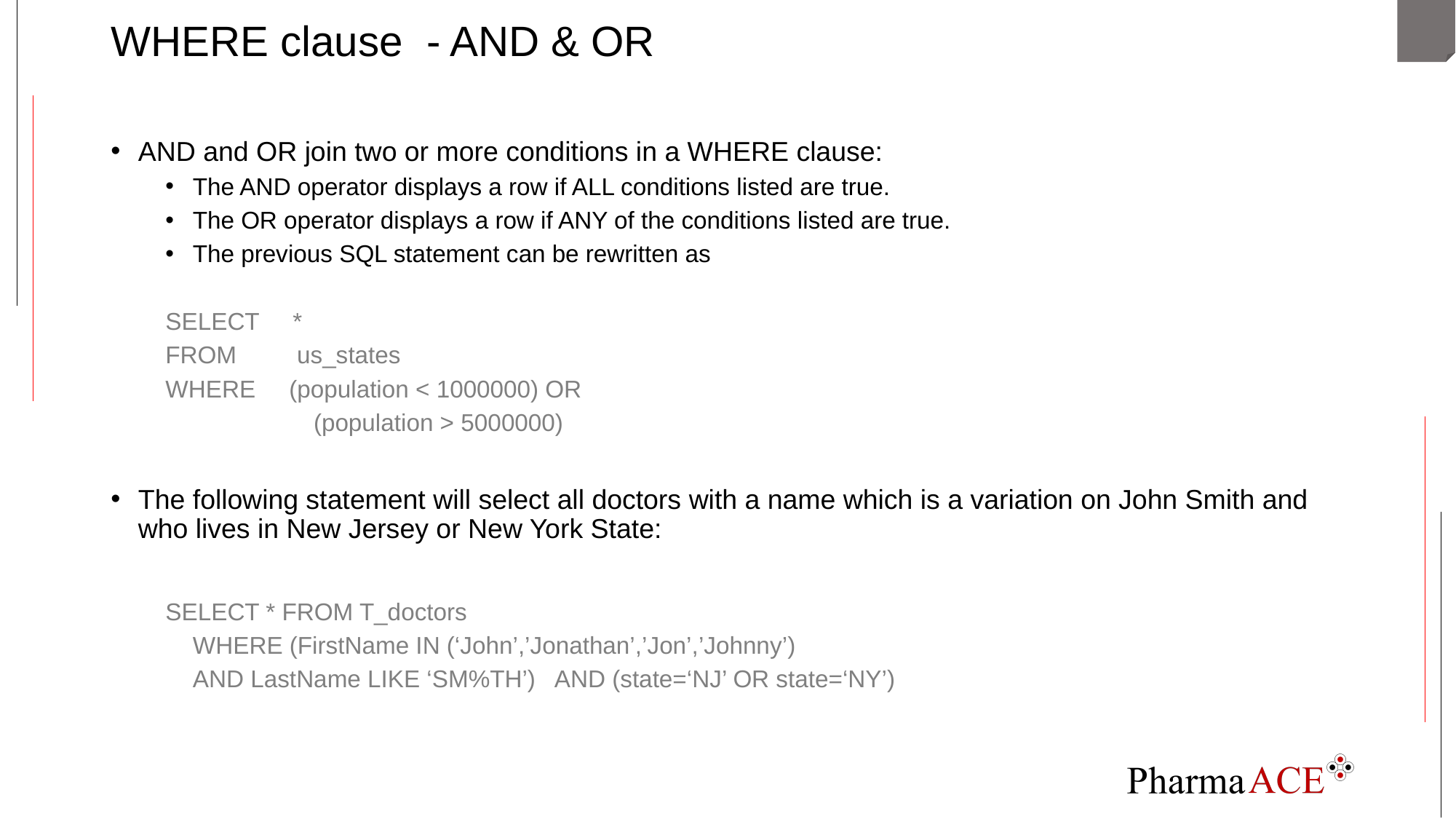

# WHERE clause  - AND & OR
AND and OR join two or more conditions in a WHERE clause:
The AND operator displays a row if ALL conditions listed are true.
The OR operator displays a row if ANY of the conditions listed are true.
The previous SQL statement can be rewritten as

SELECT     *
FROM         us_states
WHERE     (population < 1000000) OR
                      (population > 5000000)

The following statement will select all doctors with a name which is a variation on John Smith and who lives in New Jersey or New York State:

SELECT * FROM T_doctors
	WHERE (FirstName IN (‘John’,’Jonathan’,’Jon’,’Johnny’)
 	AND LastName LIKE ‘SM%TH’)   AND (state=‘NJ’ OR state=‘NY’)